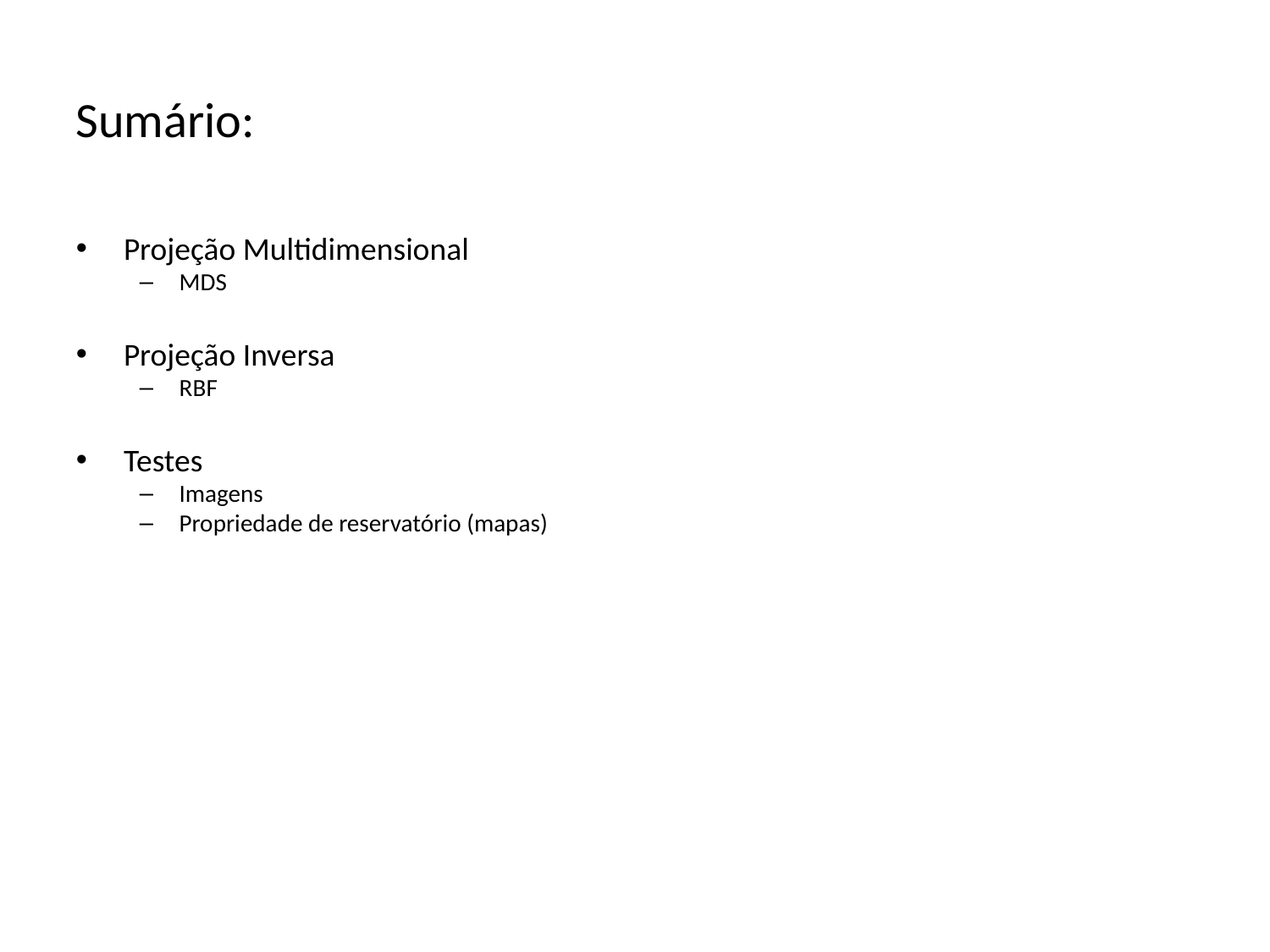

Sumário:
Projeção Multidimensional
MDS

Projeção Inversa
RBF

Testes
Imagens
Propriedade de reservatório (mapas)